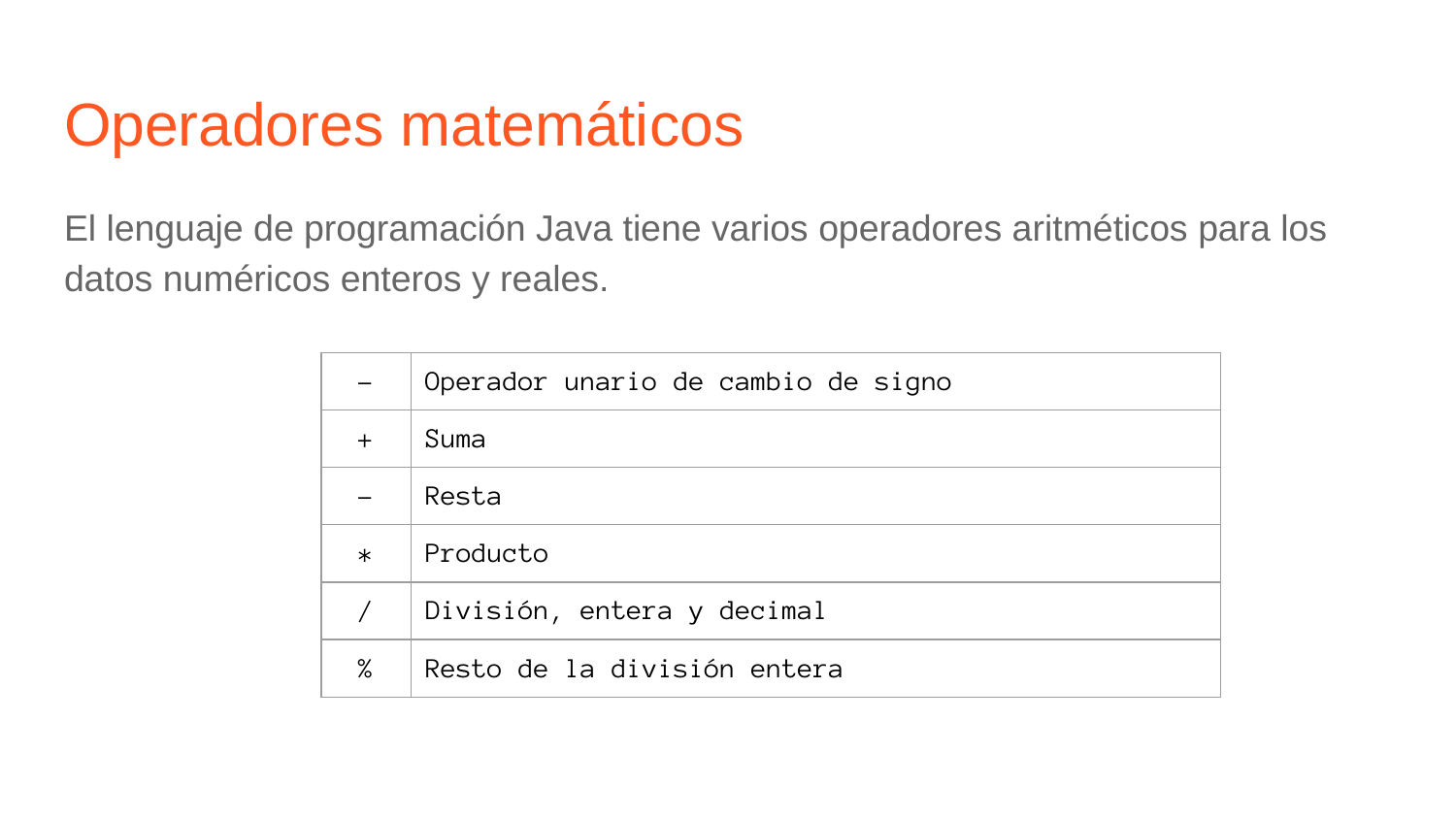

# Operadores matemáticos
El lenguaje de programación Java tiene varios operadores aritméticos para los datos numéricos enteros y reales.

| - | Operador unario de cambio de signo |
| --- | --- |
| + | Suma |
| - | Resta |
| \* | Producto |
| / | División, entera y decimal |
| % | Resto de la división entera |